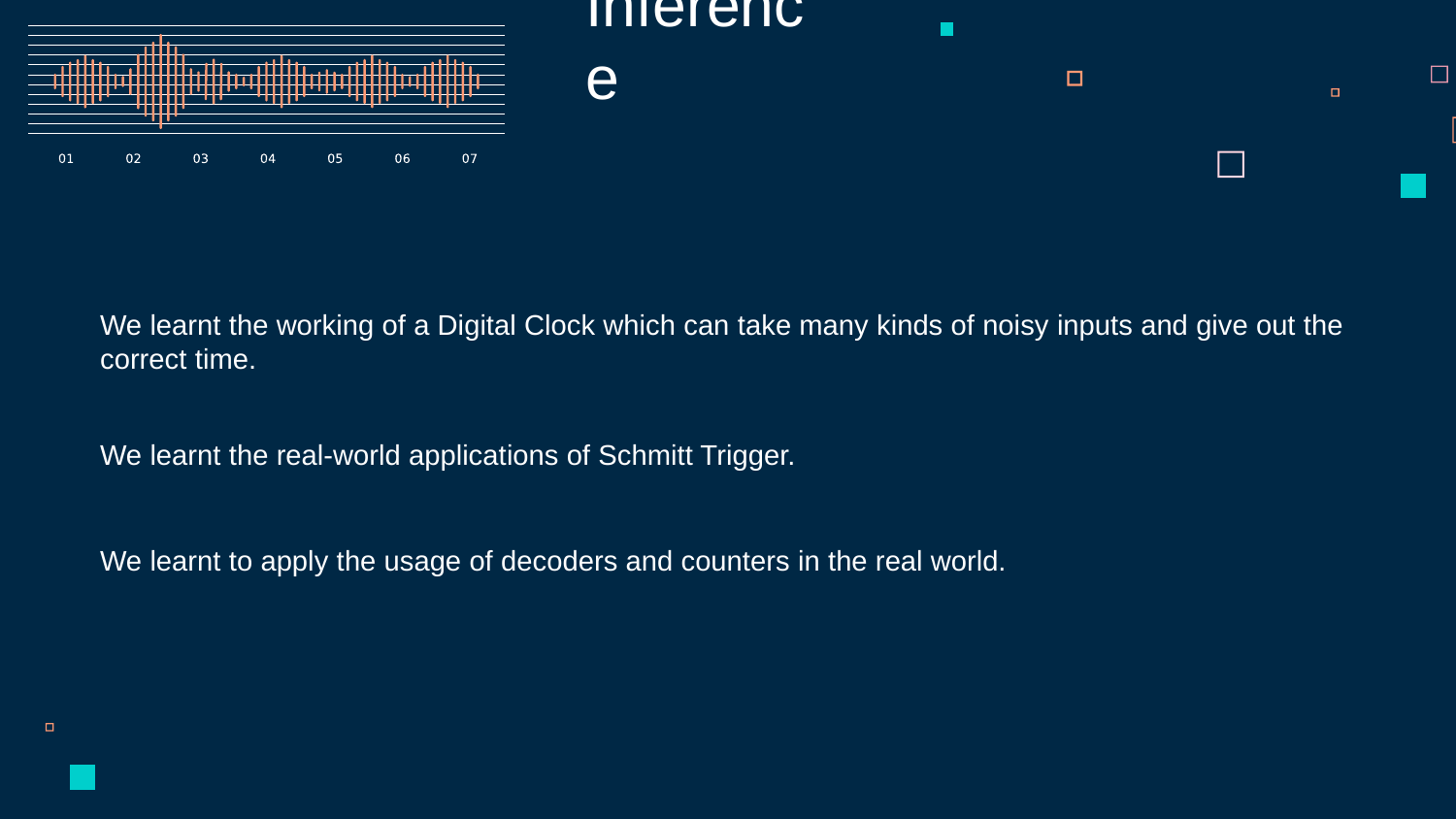

Inference
We learnt the working of a Digital Clock which can take many kinds of noisy inputs and give out the correct time.
We learnt the real-world applications of Schmitt Trigger.
We learnt to apply the usage of decoders and counters in the real world.